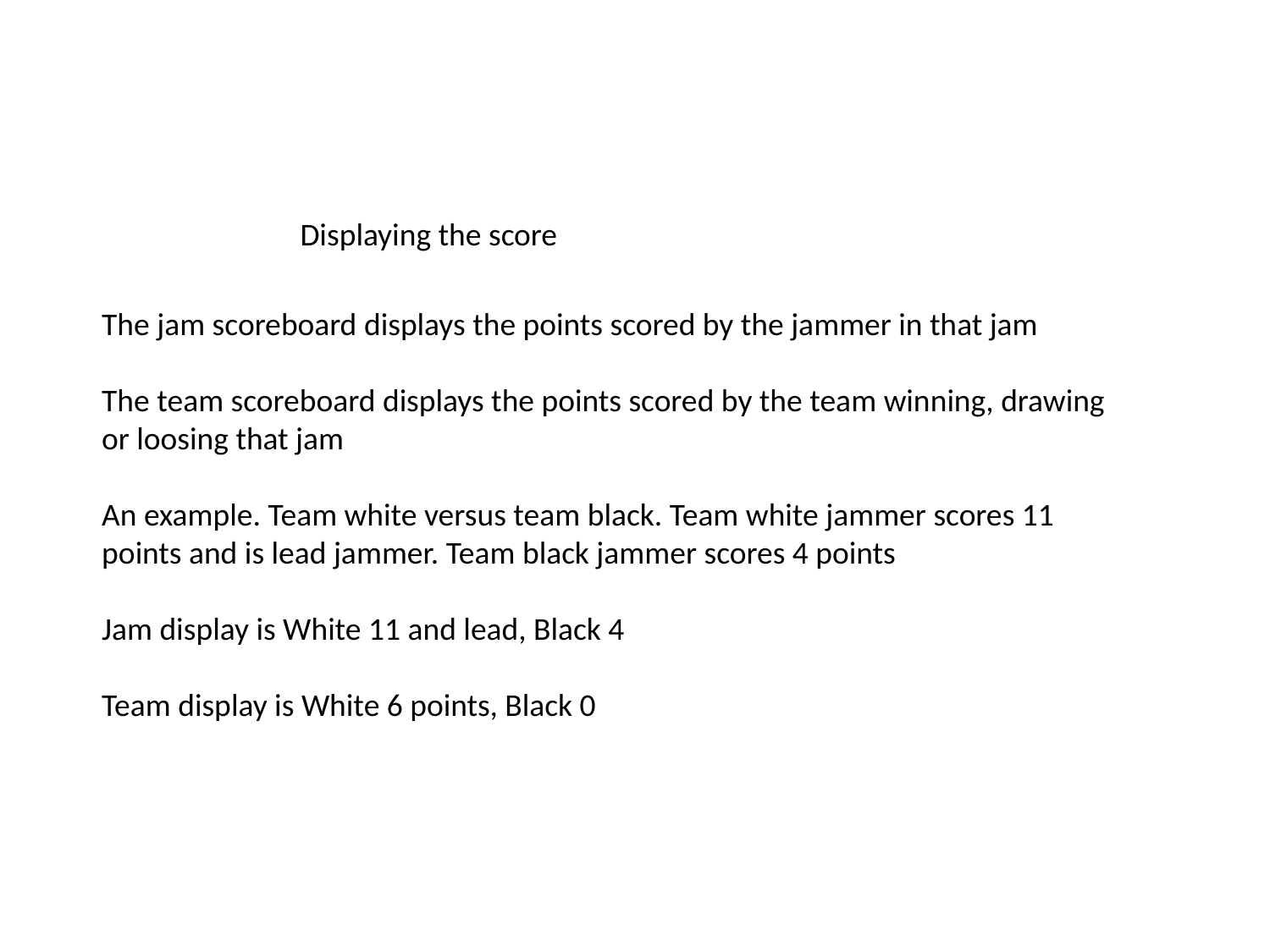

Displaying the score
The jam scoreboard displays the points scored by the jammer in that jam

The team scoreboard displays the points scored by the team winning, drawing or loosing that jam

An example. Team white versus team black. Team white jammer scores 11 points and is lead jammer. Team black jammer scores 4 points

Jam display is White 11 and lead, Black 4

Team display is White 6 points, Black 0